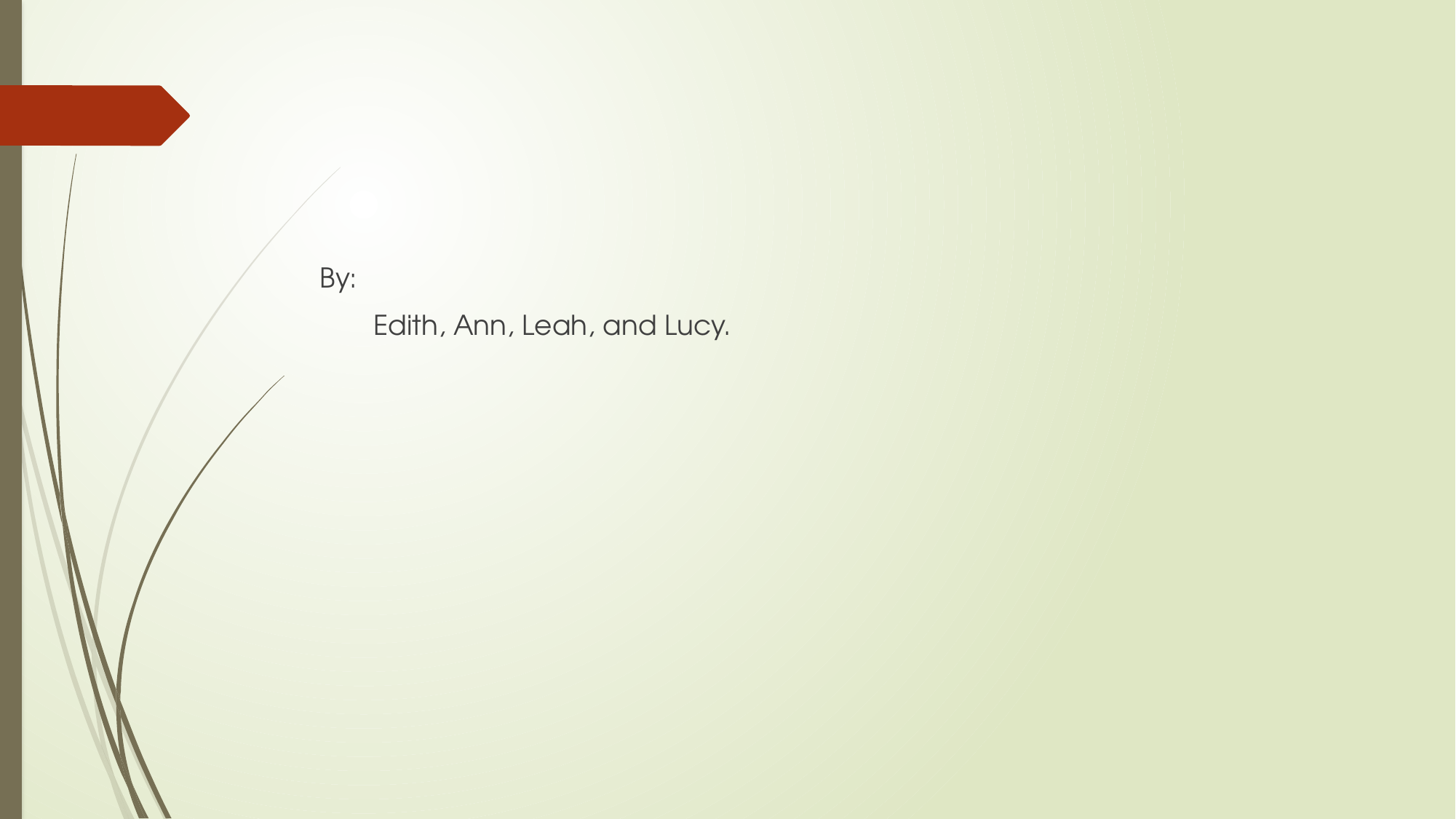

#
By:
       Edith, Ann, Leah, and Lucy.